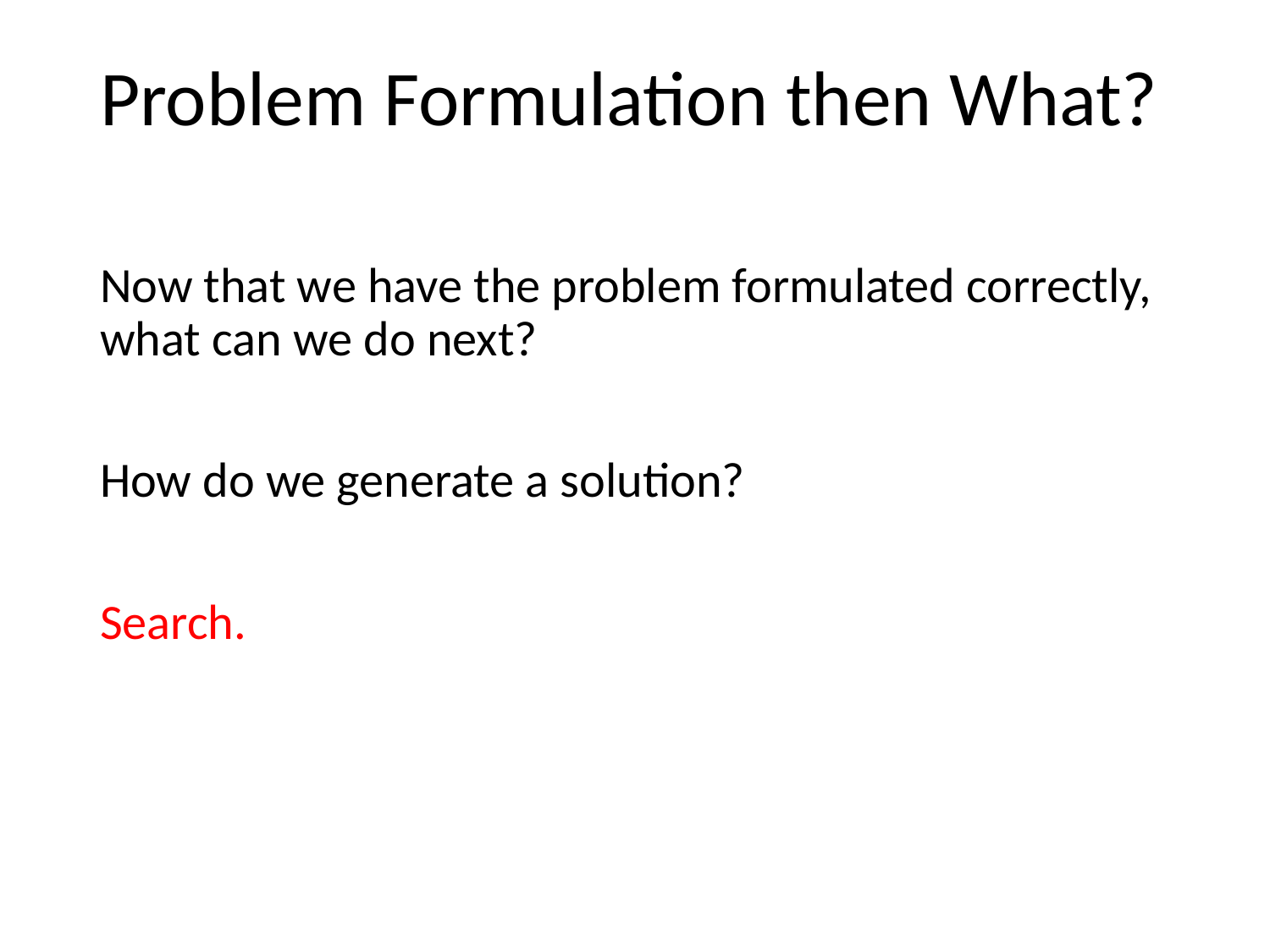

# Problem Formulation then What?
Now that we have the problem formulated correctly, what can we do next?

How do we generate a solution?

Search.